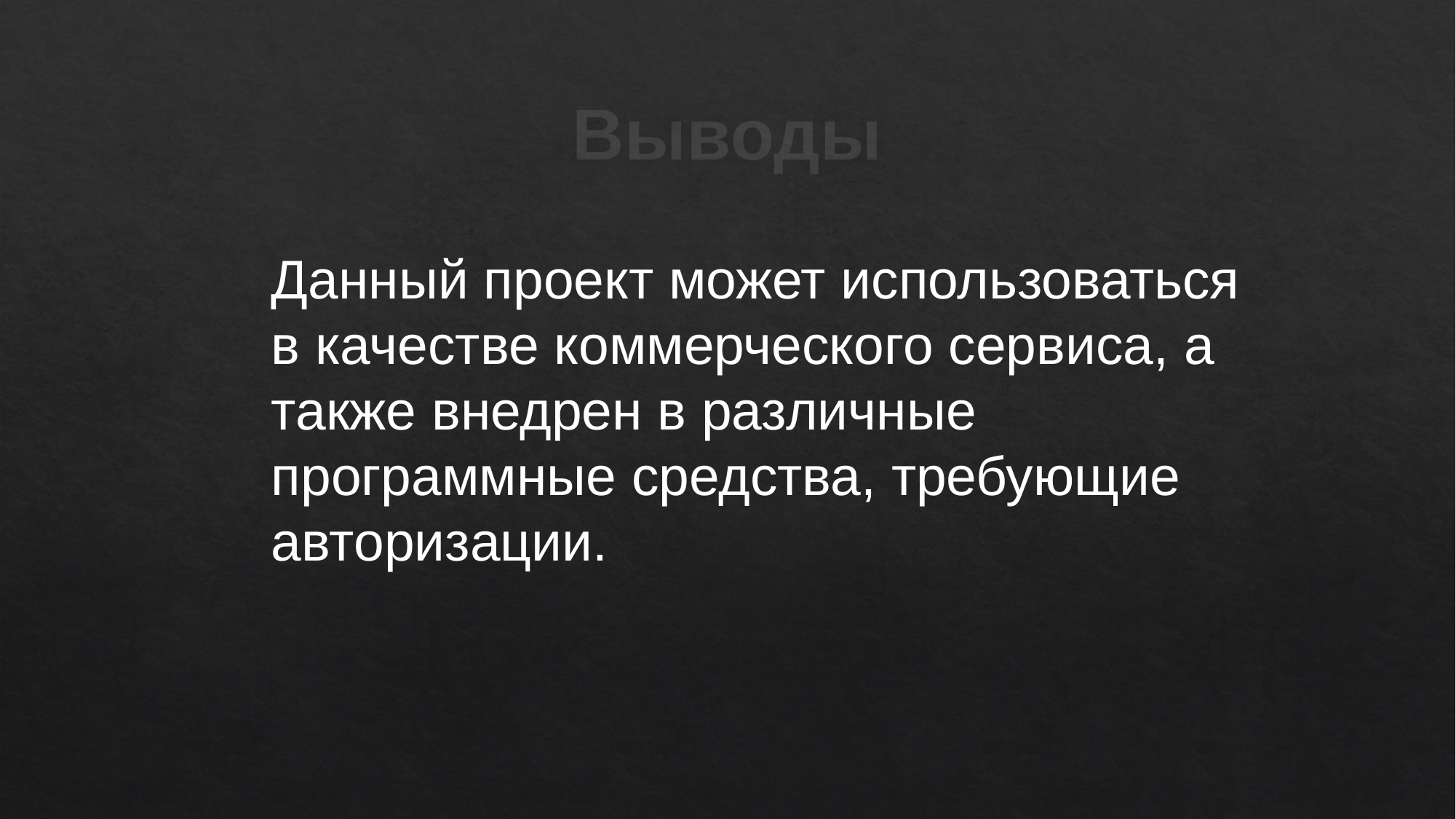

# Выводы
Данный проект может использоваться в качестве коммерческого сервиса, а также внедрен в различные программные средства, требующие авторизации.